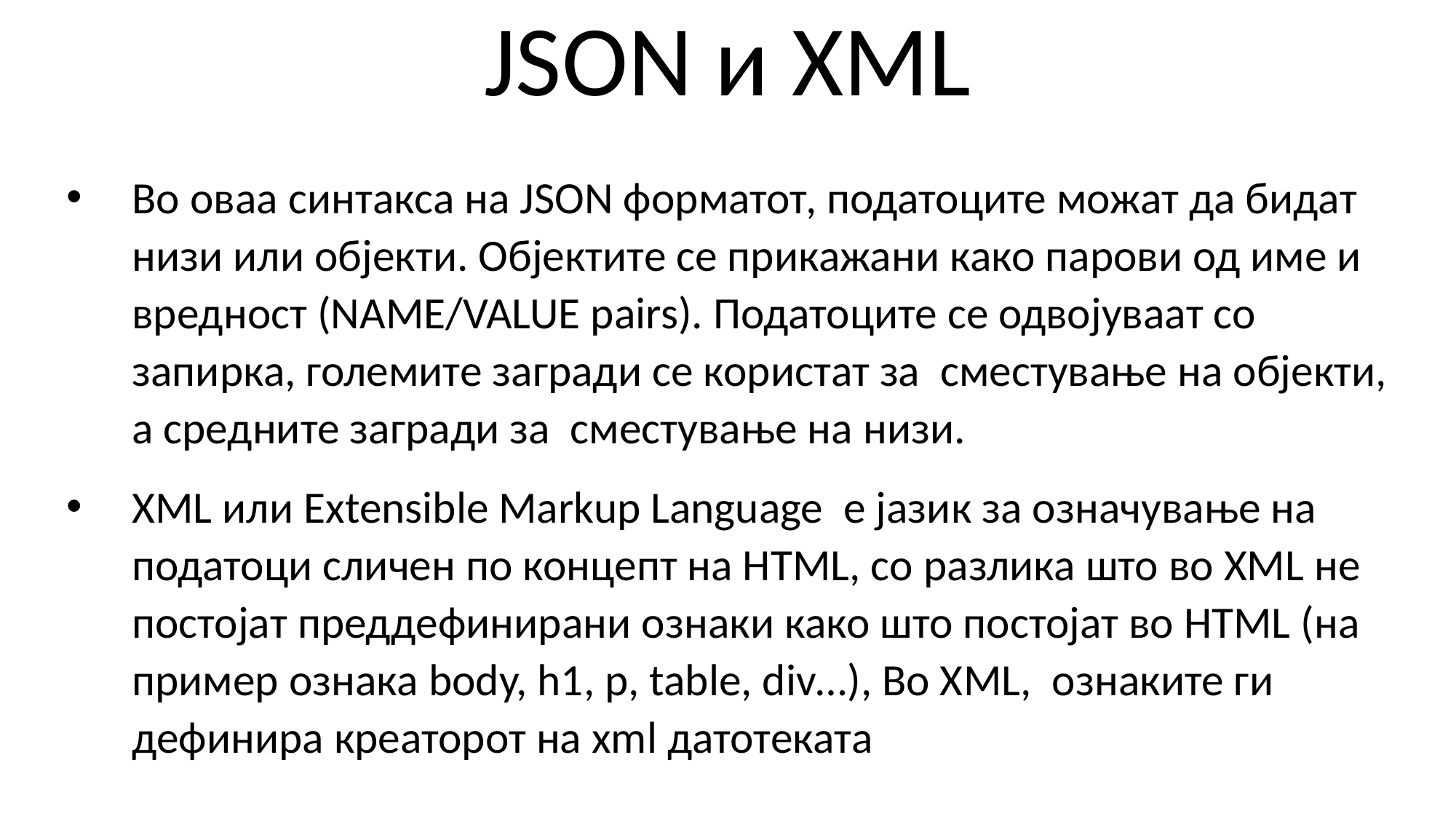

# JSON и XML
Во оваа синтакса на JSON форматот, податоците можат да бидат низи или објекти. Објектите се прикажани како парови од име и вредност (NAME/VALUE pairs). Податоците се одвојуваат со запирка, големите загради се користат за  сместување на објекти, а средните загради за  сместување на низи.
XML или Extensible Markup Language  е јазик за означување на податоци сличен по концепт на HTML, со разлика што во XML не постојат преддефинирани ознаки како што постојат во HTML (на пример ознака body, h1, p, table, div…), Во XML,  ознаките ги дефинира креаторот на xml датотеката